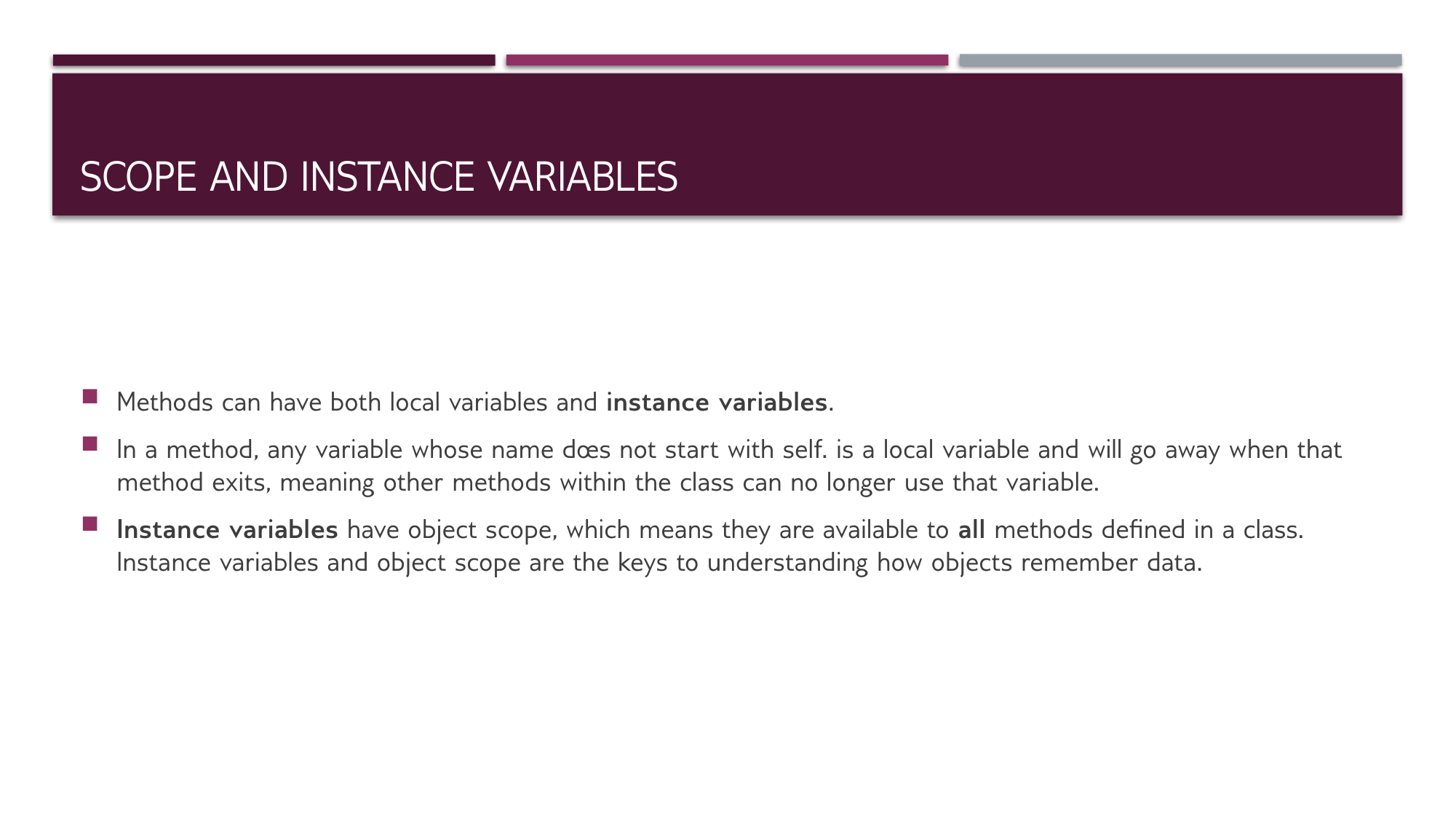

# SCOPE AND INSTANCE VARIABLES
Methods can have both local variables and instance variables.
In a method, any variable whose name does not start with self. is a local variable and will go away when that method exits, meaning other methods within the class can no longer use that variable.
Instance variables have object scope, which means they are available to all methods defined in a class. Instance variables and object scope are the keys to understanding how objects remember data.